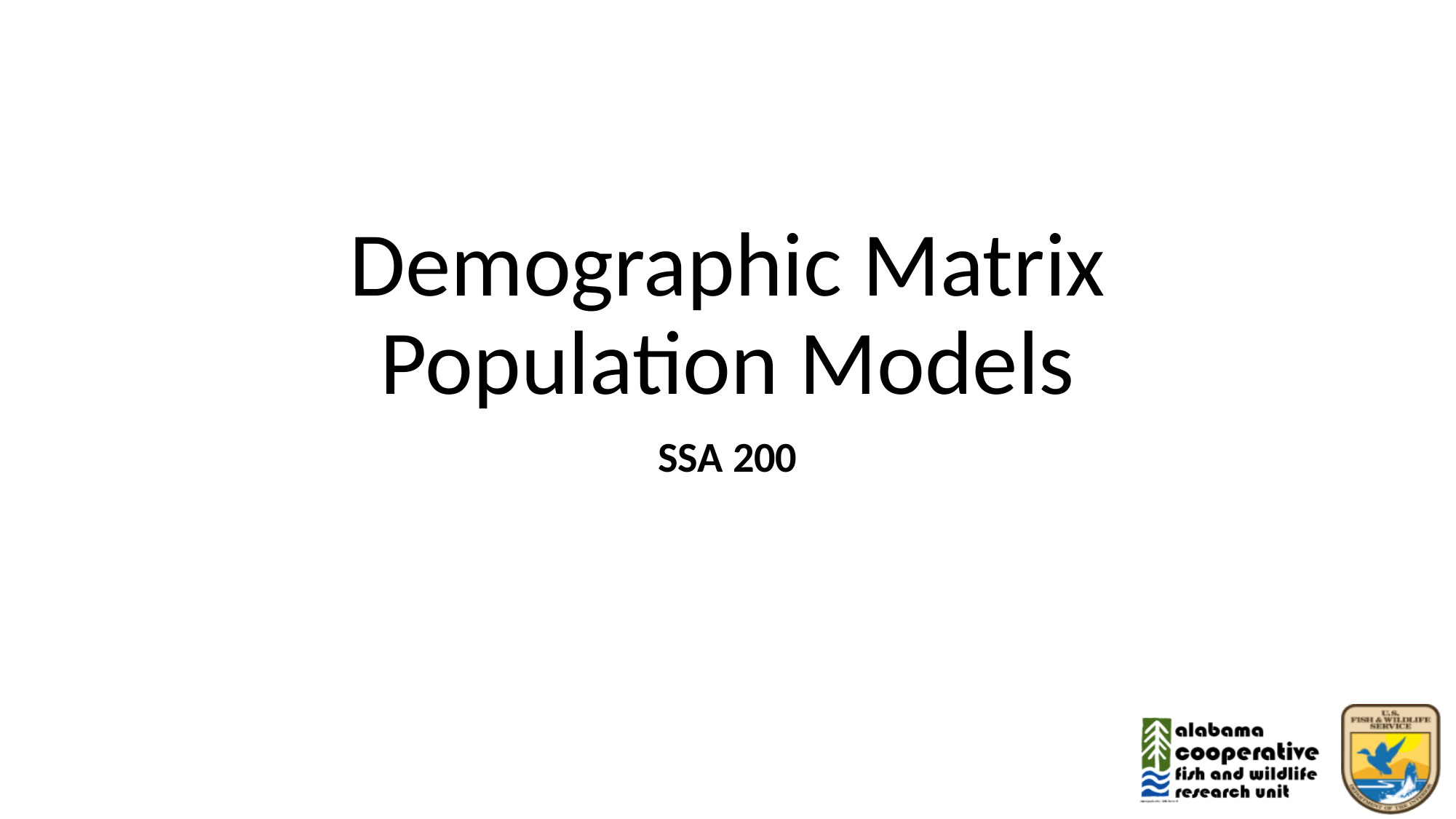

# Demographic Matrix Population Models
SSA 200